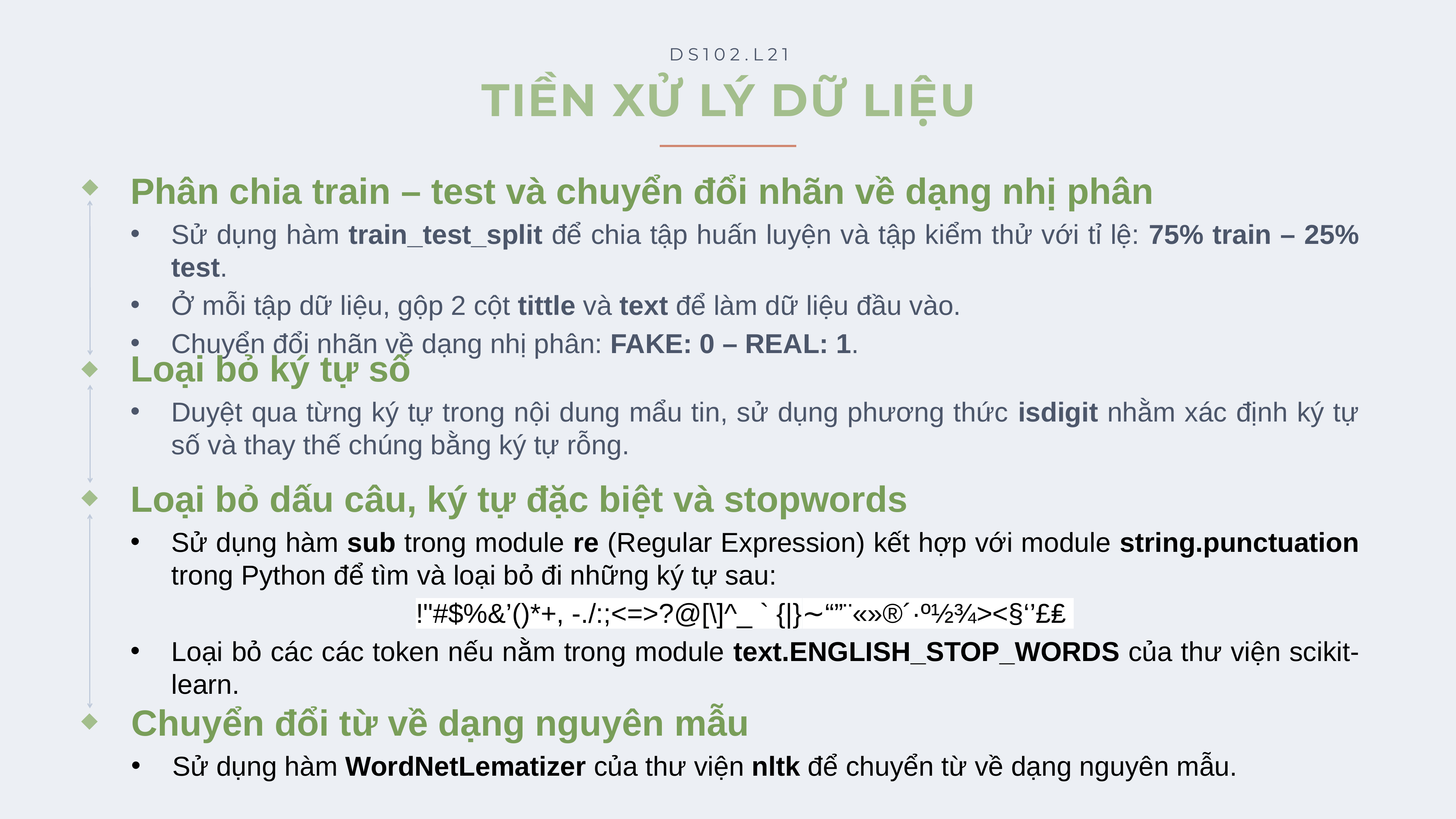

DS102.L21
TIỀN XỬ LÝ DỮ LIỆU
Phân chia train – test và chuyển đổi nhãn về dạng nhị phân
Sử dụng hàm train_test_split để chia tập huấn luyện và tập kiểm thử với tỉ lệ: 75% train – 25% test.
Ở mỗi tập dữ liệu, gộp 2 cột tittle và text để làm dữ liệu đầu vào.
Chuyển đổi nhãn về dạng nhị phân: FAKE: 0 – REAL: 1.

Loại bỏ ký tự số
Duyệt qua từng ký tự trong nội dung mẩu tin, sử dụng phương thức isdigit nhằm xác định ký tự số và thay thế chúng bằng ký tự rỗng.

Loại bỏ dấu câu, ký tự đặc biệt và stopwords
Sử dụng hàm sub trong module re (Regular Expression) kết hợp với module string.punctuation trong Python để tìm và loại bỏ đi những ký tự sau:
!"#$%&’()*+, -./:;<=>?@[\]^_ ` {|}∼“”¨«»®´·º½¾><§‘’£₤
Loại bỏ các các token nếu nằm trong module text.ENGLISH_STOP_WORDS của thư viện scikit-learn.

Chuyển đổi từ về dạng nguyên mẫu
Sử dụng hàm WordNetLematizer của thư viện nltk để chuyển từ về dạng nguyên mẫu.